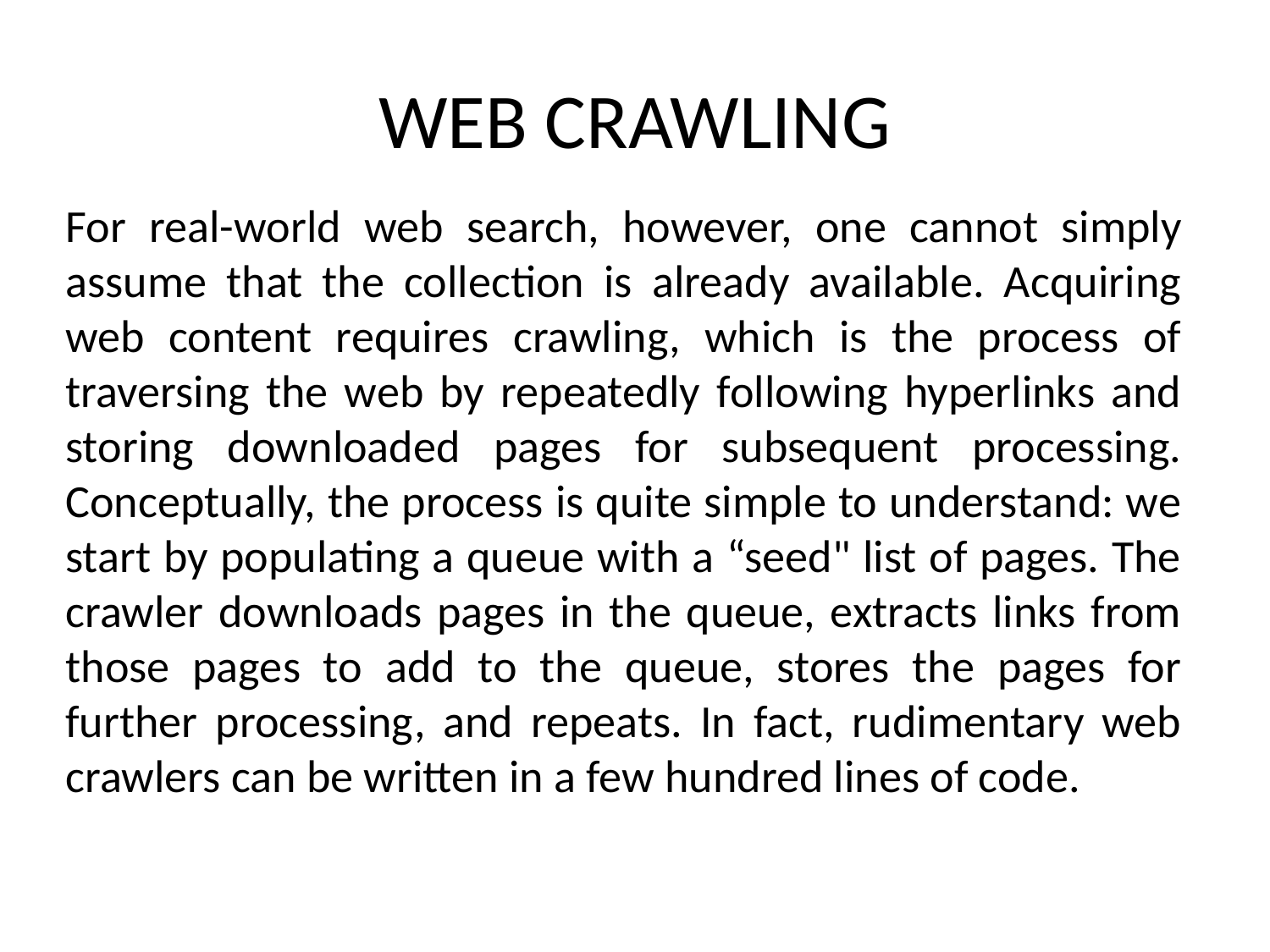

# WEB CRAWLING
For real-world web search, however, one cannot simply assume that the collection is already available. Acquiring web content requires crawling, which is the process of traversing the web by repeatedly following hyperlinks and storing downloaded pages for subsequent processing. Conceptually, the process is quite simple to understand: we start by populating a queue with a “seed" list of pages. The crawler downloads pages in the queue, extracts links from those pages to add to the queue, stores the pages for further processing, and repeats. In fact, rudimentary web crawlers can be written in a few hundred lines of code.